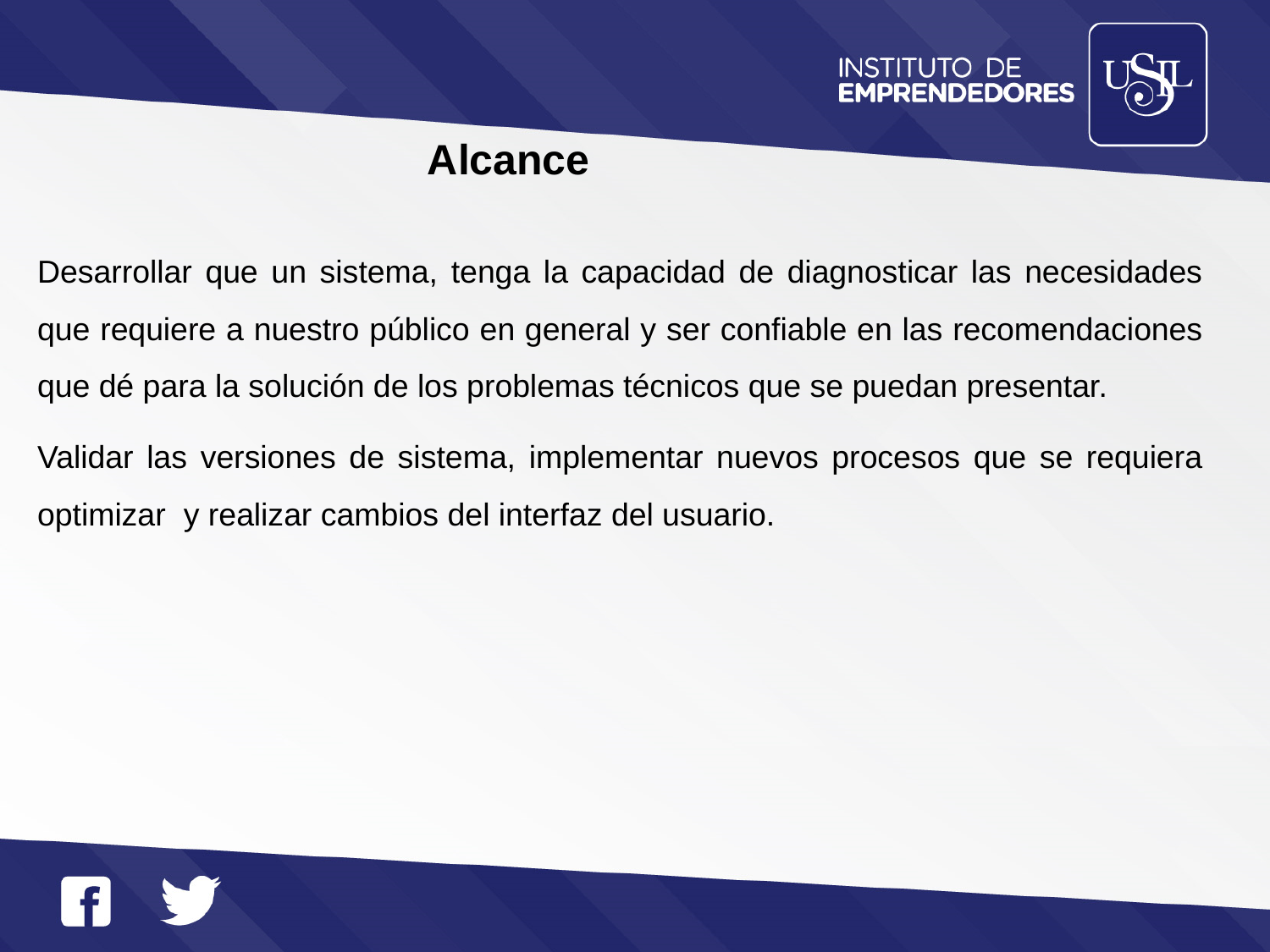

Alcance
Desarrollar que un sistema, tenga la capacidad de diagnosticar las necesidades que requiere a nuestro público en general y ser confiable en las recomendaciones que dé para la solución de los problemas técnicos que se puedan presentar.
Validar las versiones de sistema, implementar nuevos procesos que se requiera optimizar  y realizar cambios del interfaz del usuario.